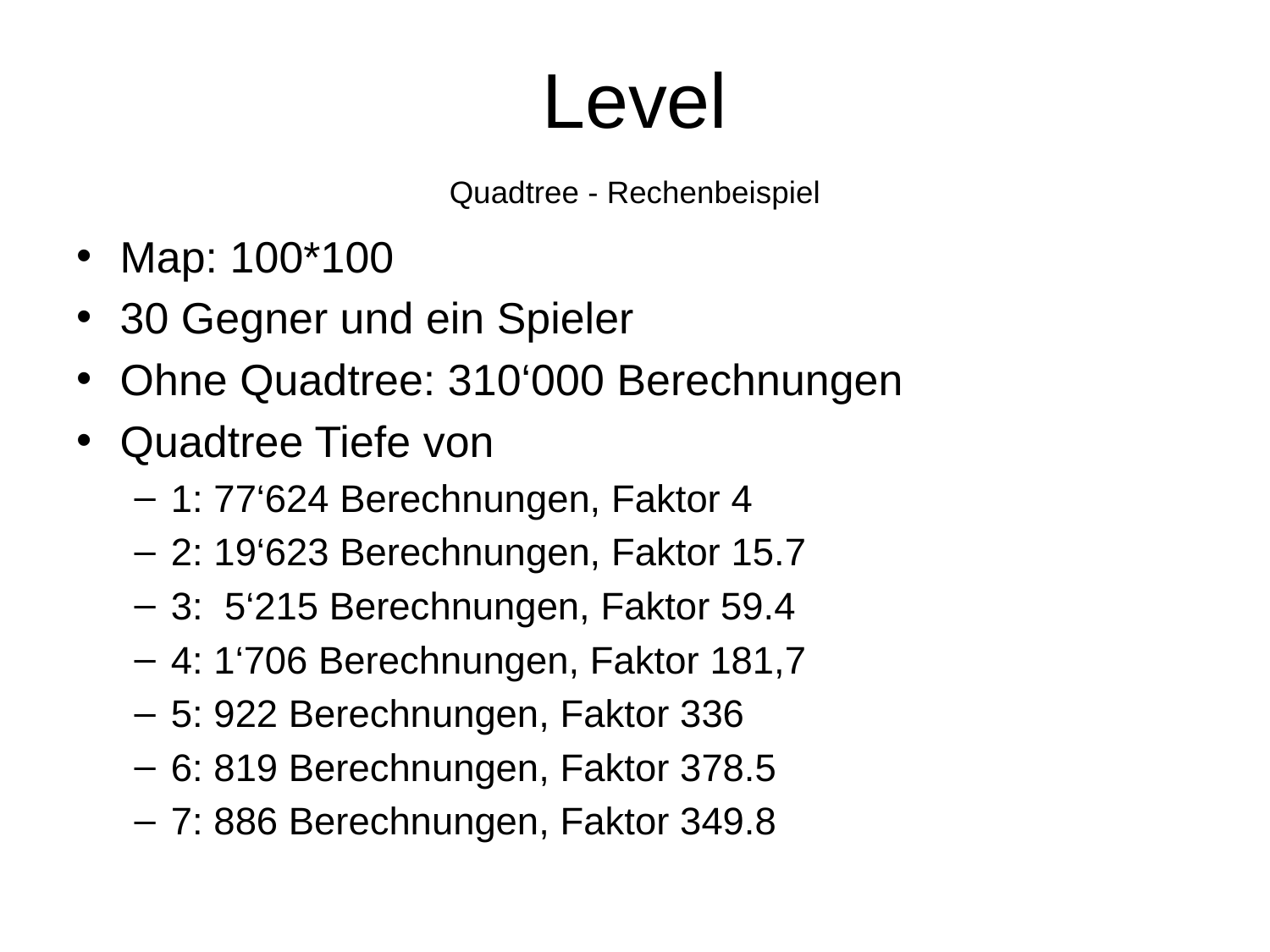

# Level
Quadtree - Rechenbeispiel
Map: 100*100
30 Gegner und ein Spieler
Ohne Quadtree: 310‘000 Berechnungen
Quadtree Tiefe von
1: 77‘624 Berechnungen, Faktor 4
2: 19‘623 Berechnungen, Faktor 15.7
3:  5‘215 Berechnungen, Faktor 59.4
4: 1‘706 Berechnungen, Faktor 181,7
5: 922 Berechnungen, Faktor 336
6: 819 Berechnungen, Faktor 378.5
7: 886 Berechnungen, Faktor 349.8